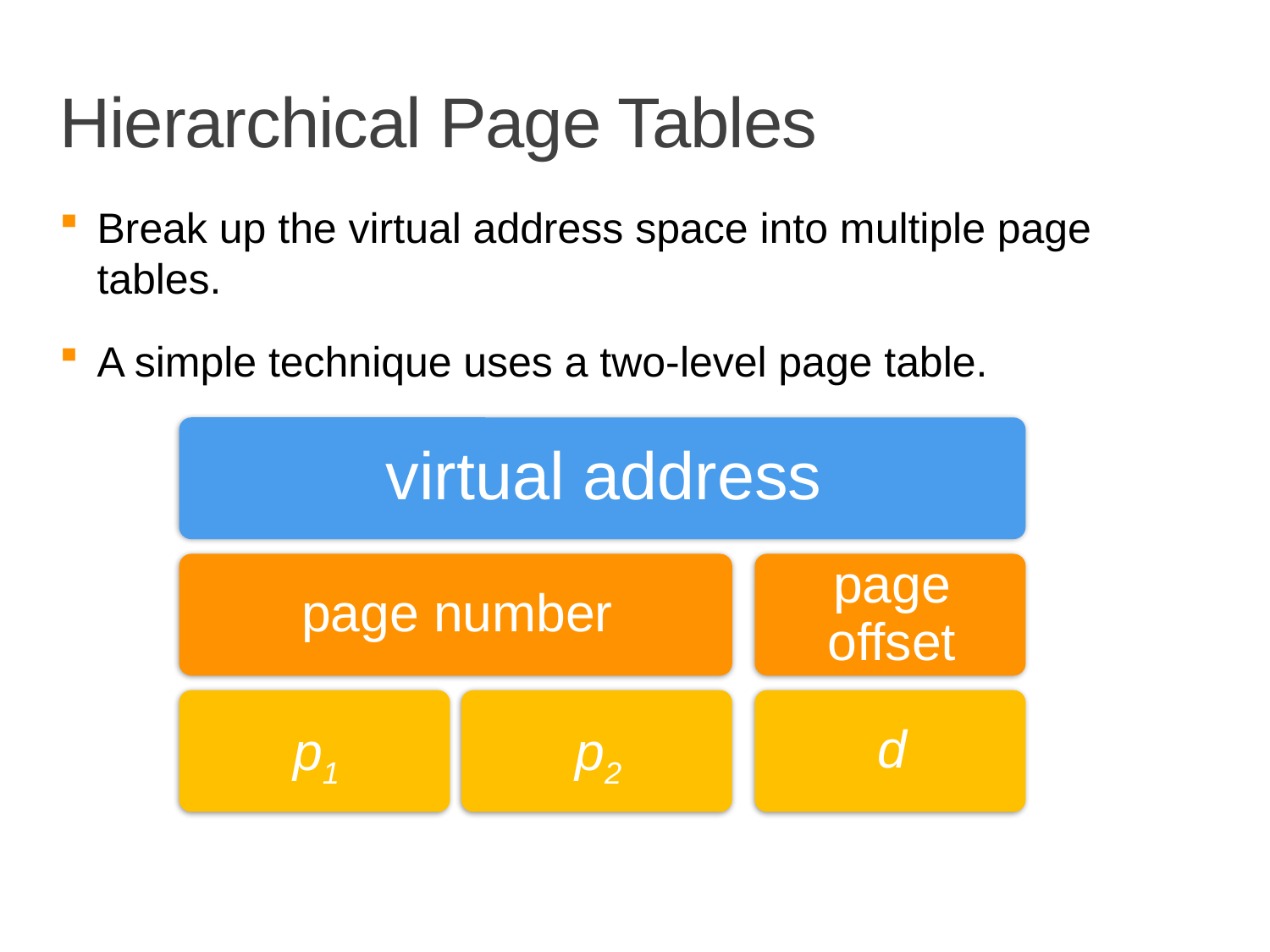

# Hierarchical Page Tables
Break up the virtual address space into multiple page tables.
A simple technique uses a two-level page table.
virtual address
page number
p1
p2
page offset
d